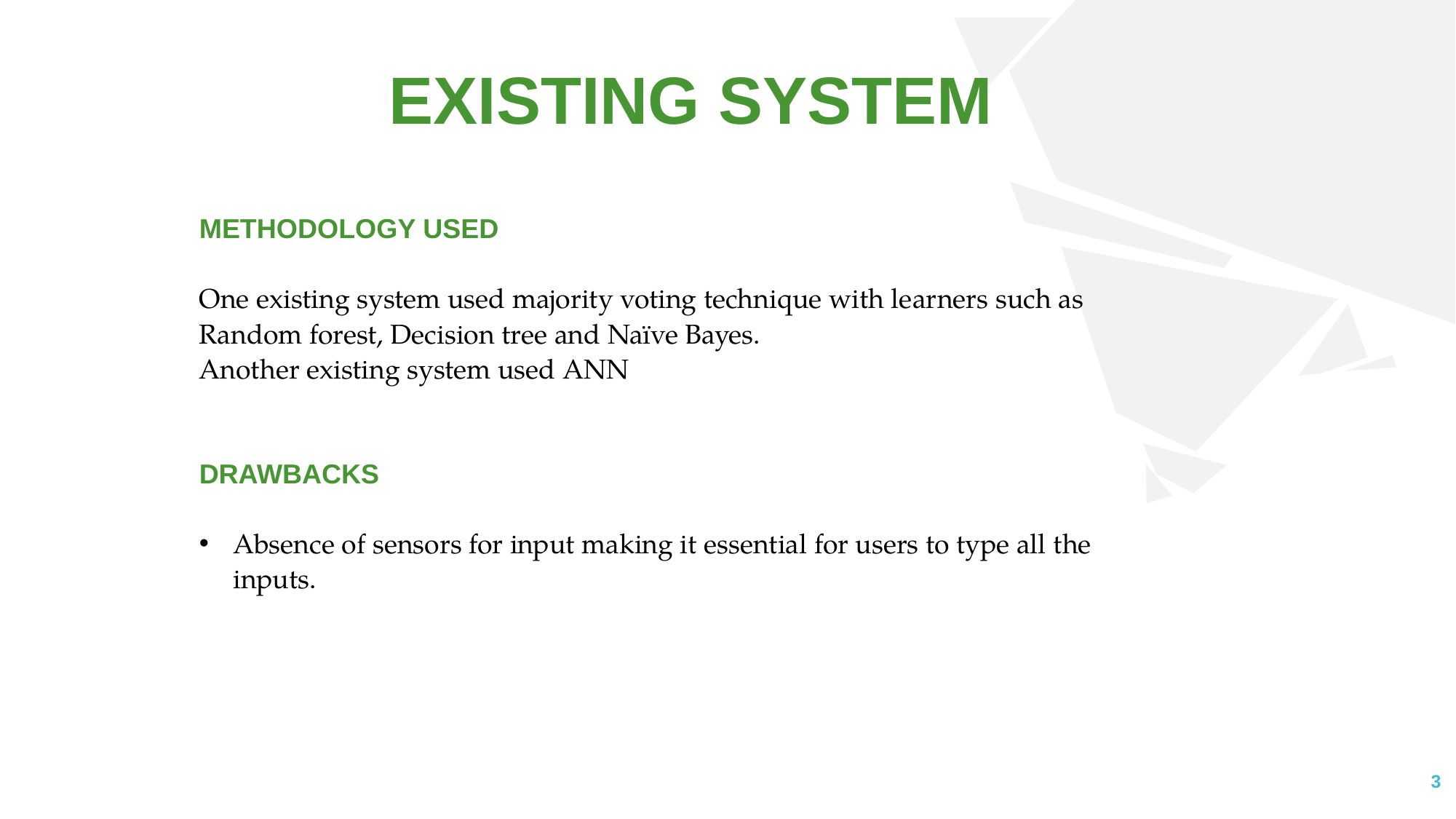

EXISTING SYSTEM
METHODOLOGY USED

One existing system used majority voting technique with learners such as Random forest, Decision tree and Naïve Bayes.
Another existing system used ANN

DRAWBACKS

Absence of sensors for input making it essential for users to type all the inputs.

3